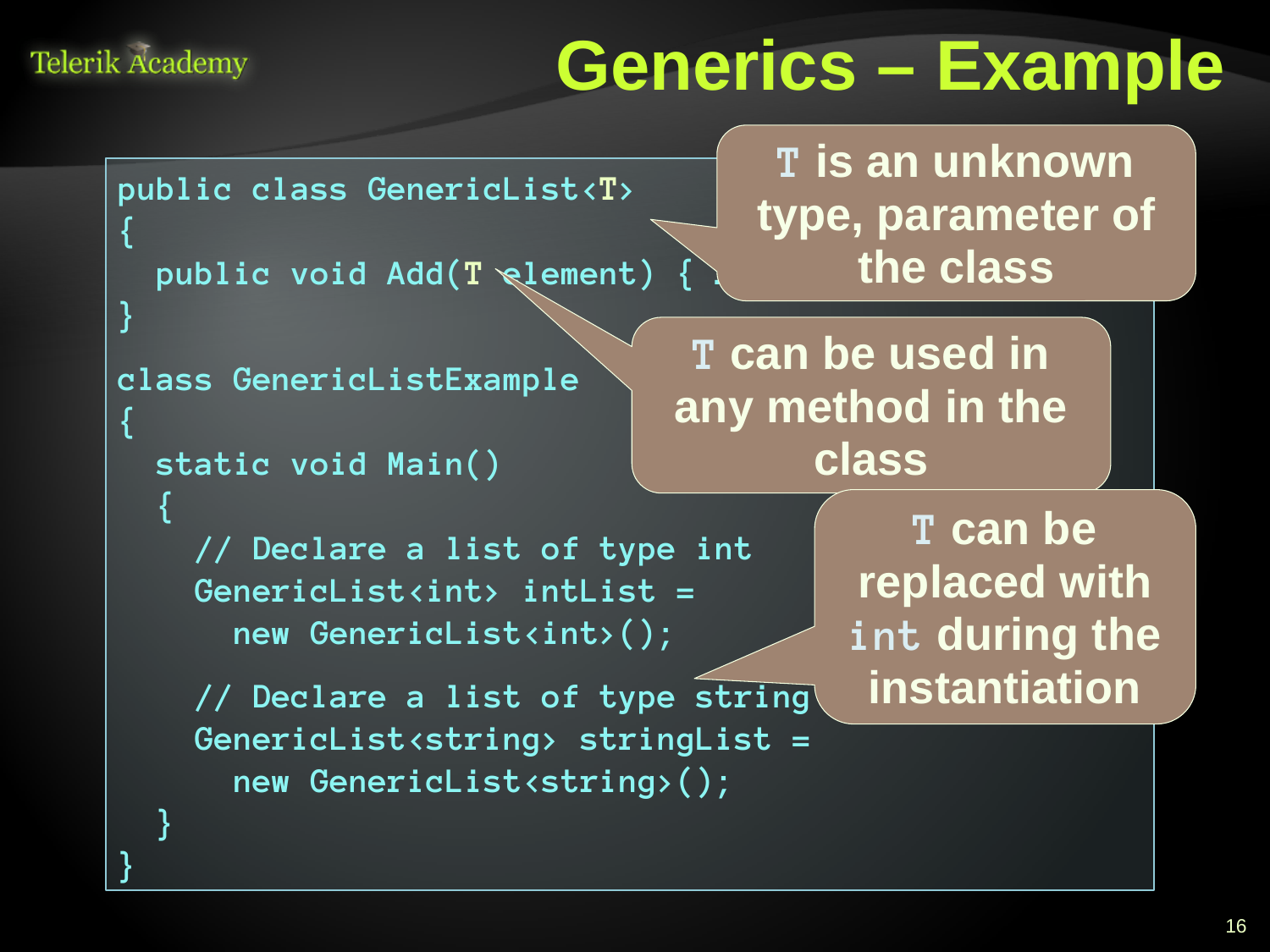

# Generics – Example
T is an unknown type, parameter of the class
public class GenericList<T>
{
  public void Add(T element) { … }
}
class GenericListExample
{
  static void Main()
  {
    // Declare a list of type int
    GenericList<int> intList =
      new GenericList<int>();
    // Declare a list of type string
    GenericList<string> stringList =
      new GenericList<string>();
  }
}
T can be used in any method in the class
T can be replaced with int during the instantiation
16